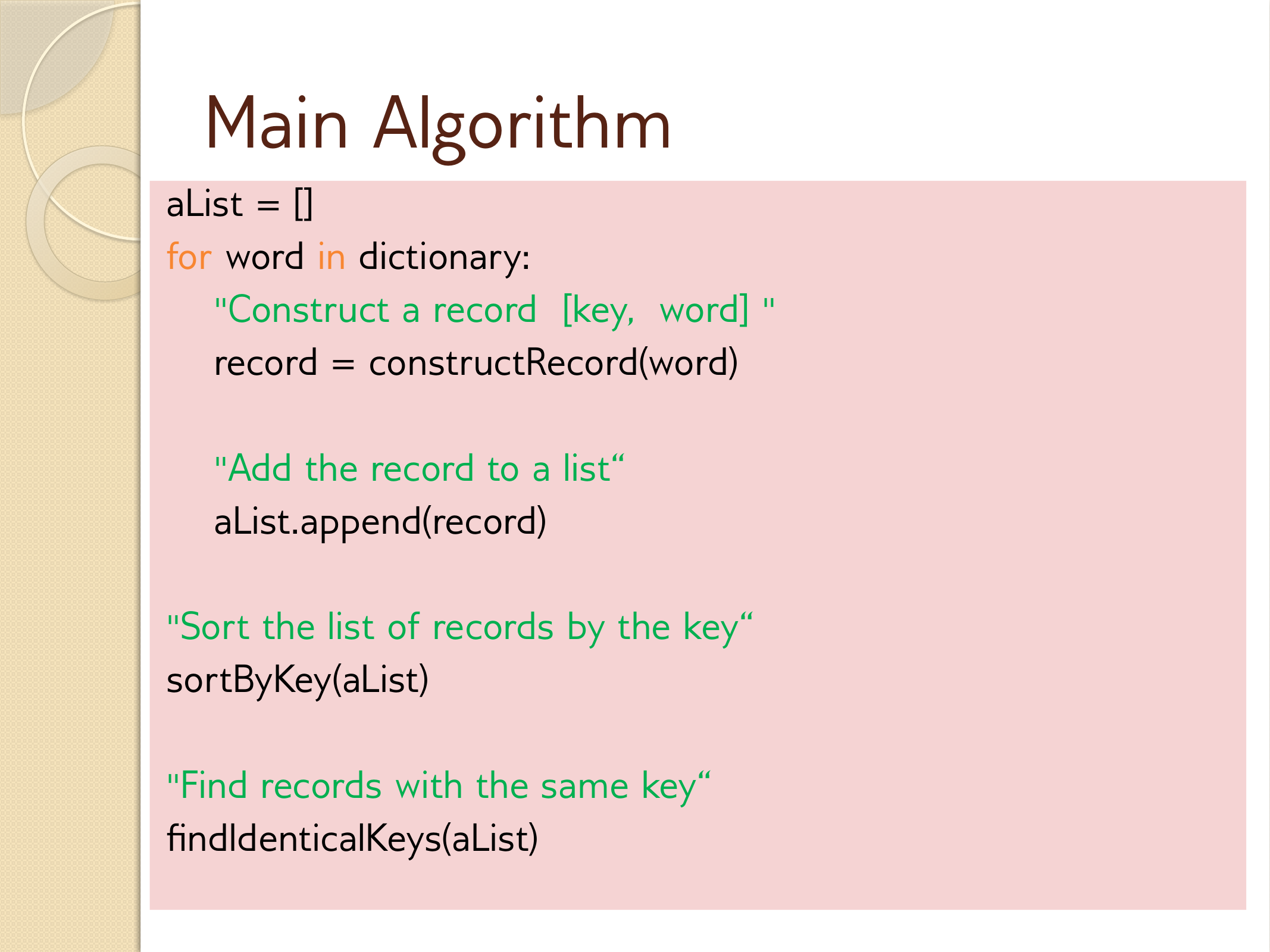

# Main Algorithm
aList = []
for word in dictionary:
    "Construct a record  [key,  word] "
    record = constructRecord(word)

    "Add the record to a list“
    aList.append(record)

"Sort the list of records by the key“
sortByKey(aList)

"Find records with the same key“
findIdenticalKeys(aList)